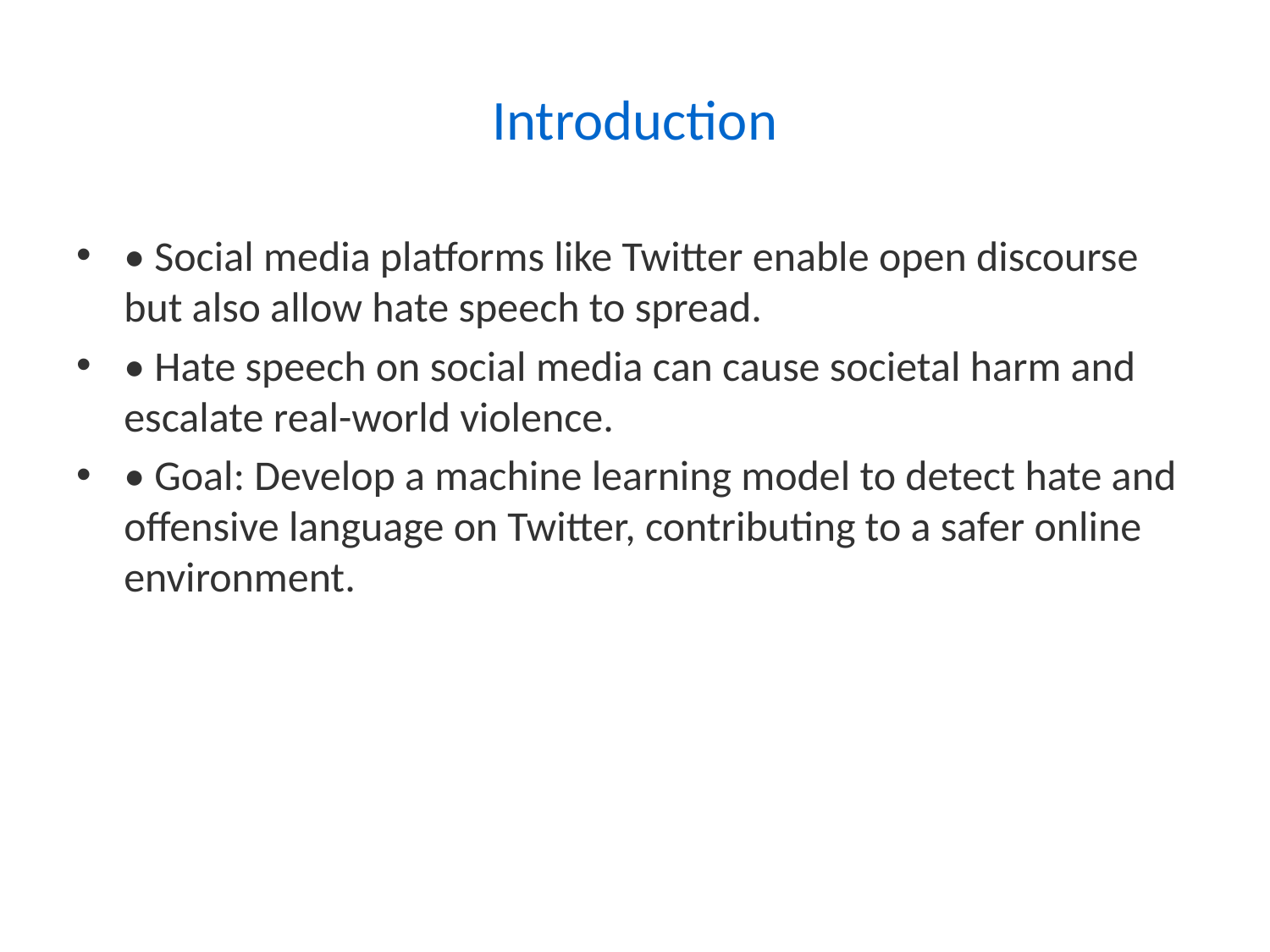

# Introduction
• Social media platforms like Twitter enable open discourse but also allow hate speech to spread.
• Hate speech on social media can cause societal harm and escalate real-world violence.
• Goal: Develop a machine learning model to detect hate and offensive language on Twitter, contributing to a safer online environment.